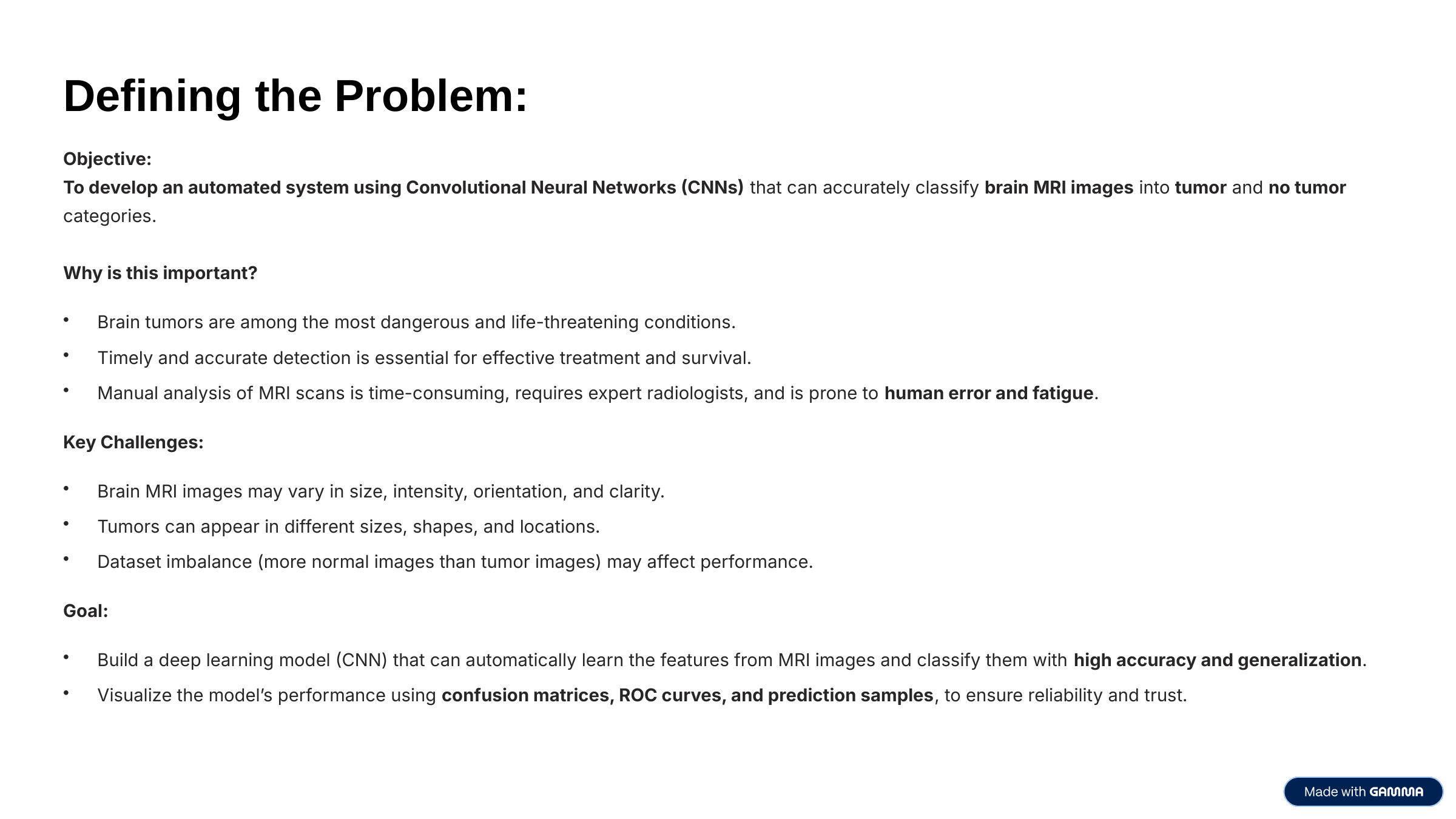

Defining the Problem:
Objective:
To develop an automated system using Convolutional Neural Networks (CNNs) that can accurately classify brain MRI images into tumor and no tumor categories.
Why is this important?
Brain tumors are among the most dangerous and life-threatening conditions.
Timely and accurate detection is essential for effective treatment and survival.
Manual analysis of MRI scans is time-consuming, requires expert radiologists, and is prone to human error and fatigue.
Key Challenges:
Brain MRI images may vary in size, intensity, orientation, and clarity.
Tumors can appear in different sizes, shapes, and locations.
Dataset imbalance (more normal images than tumor images) may affect performance.
Goal:
Build a deep learning model (CNN) that can automatically learn the features from MRI images and classify them with high accuracy and generalization.
Visualize the model’s performance using confusion matrices, ROC curves, and prediction samples, to ensure reliability and trust.